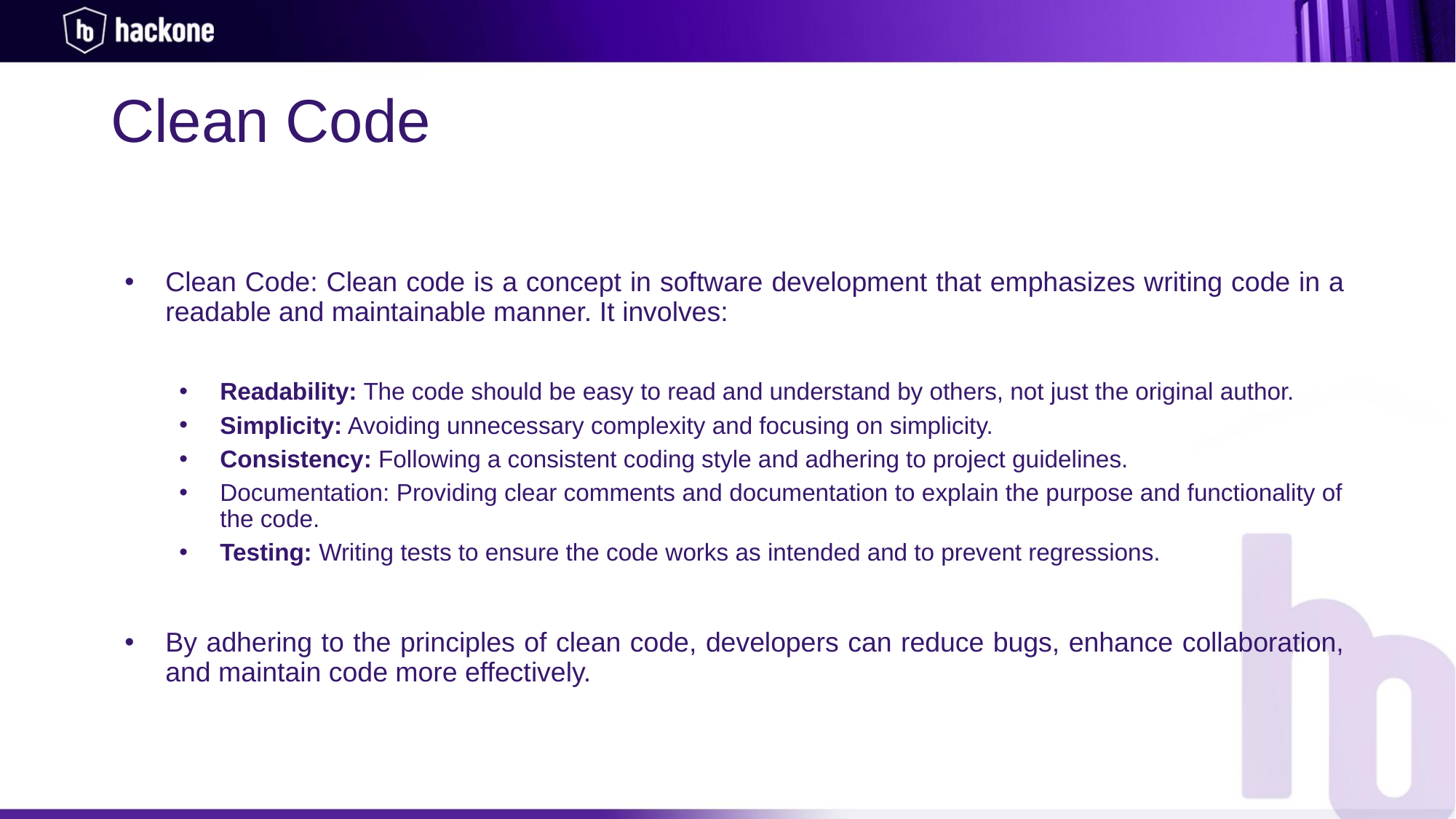

# Clean Code
Clean Code: Clean code is a concept in software development that emphasizes writing code in a readable and maintainable manner. It involves:

Readability: The code should be easy to read and understand by others, not just the original author.
Simplicity: Avoiding unnecessary complexity and focusing on simplicity.
Consistency: Following a consistent coding style and adhering to project guidelines.
Documentation: Providing clear comments and documentation to explain the purpose and functionality of the code.
Testing: Writing tests to ensure the code works as intended and to prevent regressions.

By adhering to the principles of clean code, developers can reduce bugs, enhance collaboration, and maintain code more effectively.